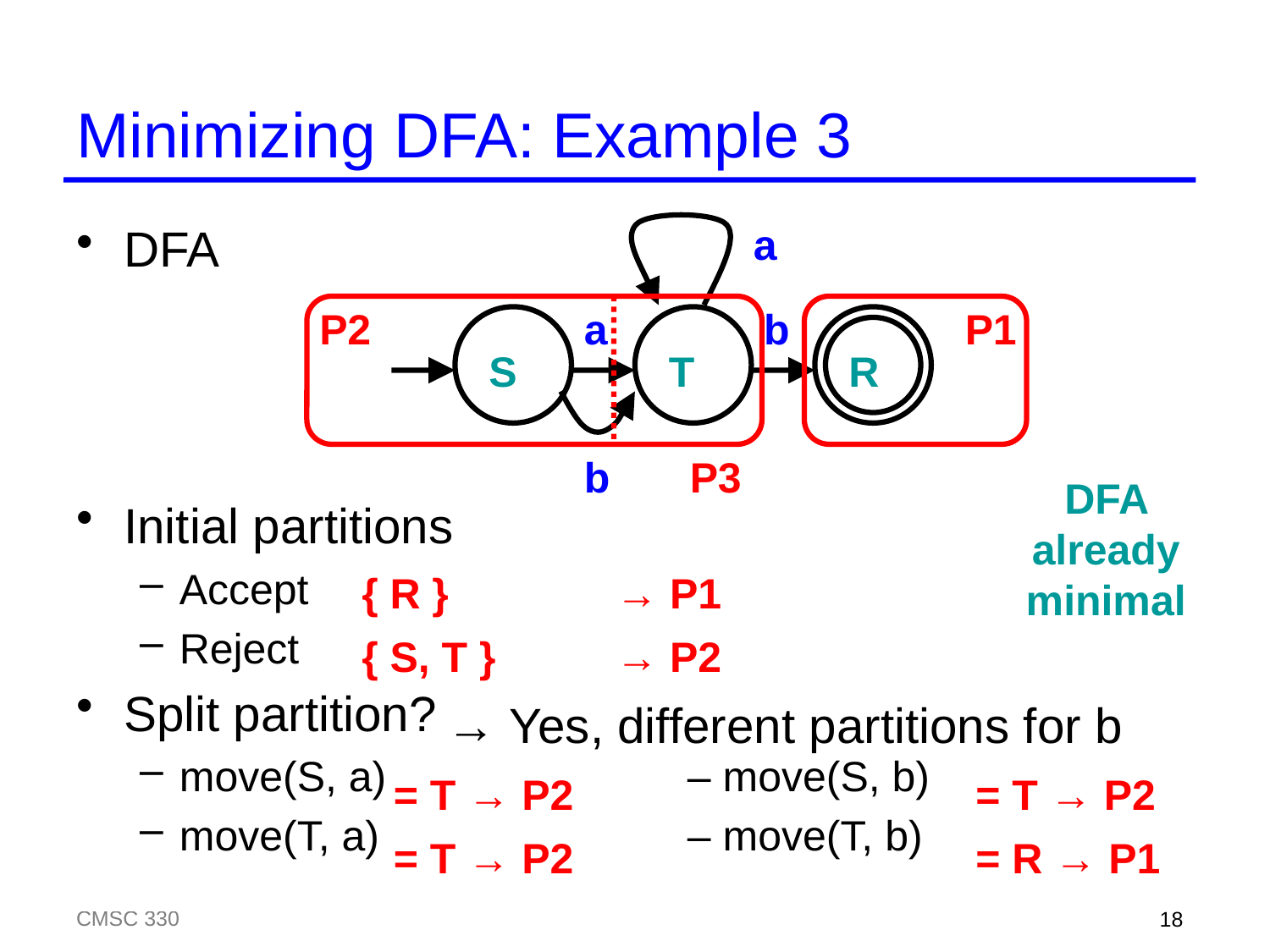

# Minimizing DFA: Example 3
DFA

Initial partitions
Accept
Reject
Split partition?
move(S, a)		 	– move(S, b)
move(T, a)		 	– move(T, b)

a

P2
a

b

P1

S
T
R

b
P3
DFA already minimal
{ R }		→ P1
{ S, T }	→ P2
→ Yes, different partitions for b
= T → P2
= T → P2
= T → P2
= R → P1
CMSC 330
18